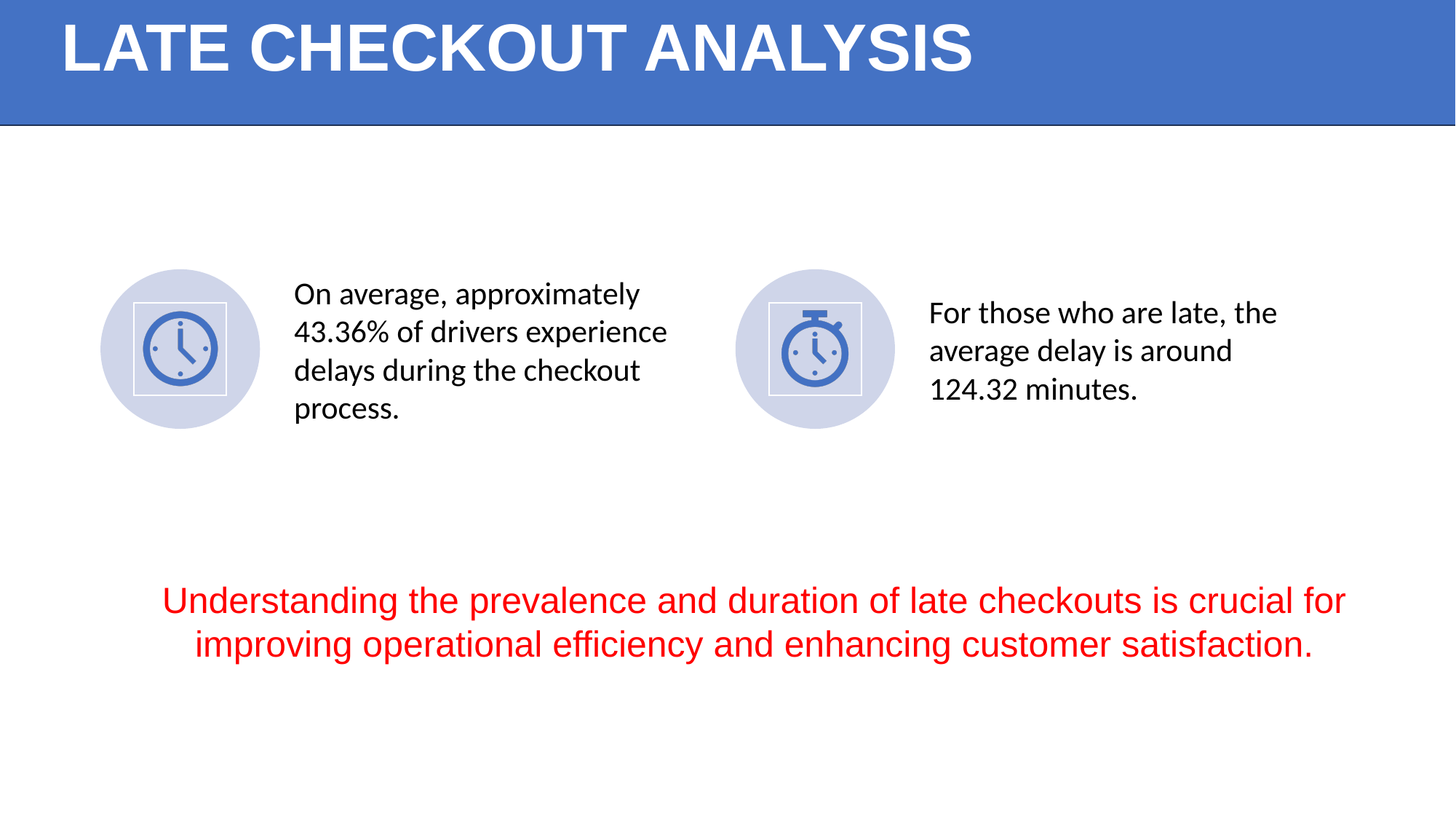

# LATE CHECKOUT ANALYSIS

On average, approximately 43.36% of drivers experience delays during the checkout process.
For those who are late, the average delay is around 124.32 minutes.

Understanding the prevalence and duration of late checkouts is crucial for improving operational efficiency and enhancing customer satisfaction.